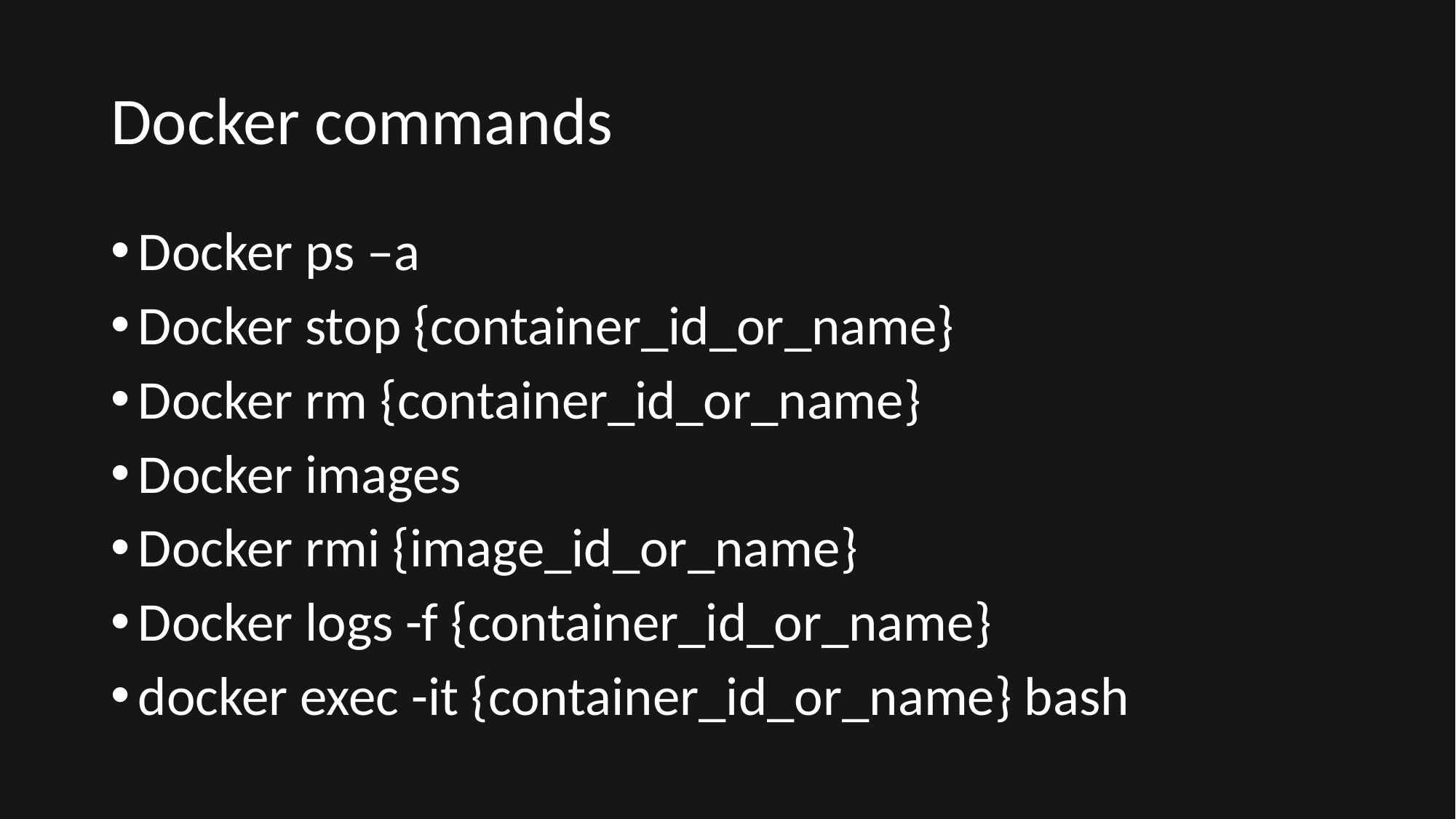

# Docker commands
Docker ps –a
Docker stop {container_id_or_name}
Docker rm {container_id_or_name}
Docker images
Docker rmi {image_id_or_name}
Docker logs -f {container_id_or_name}
docker exec -it {container_id_or_name} bash